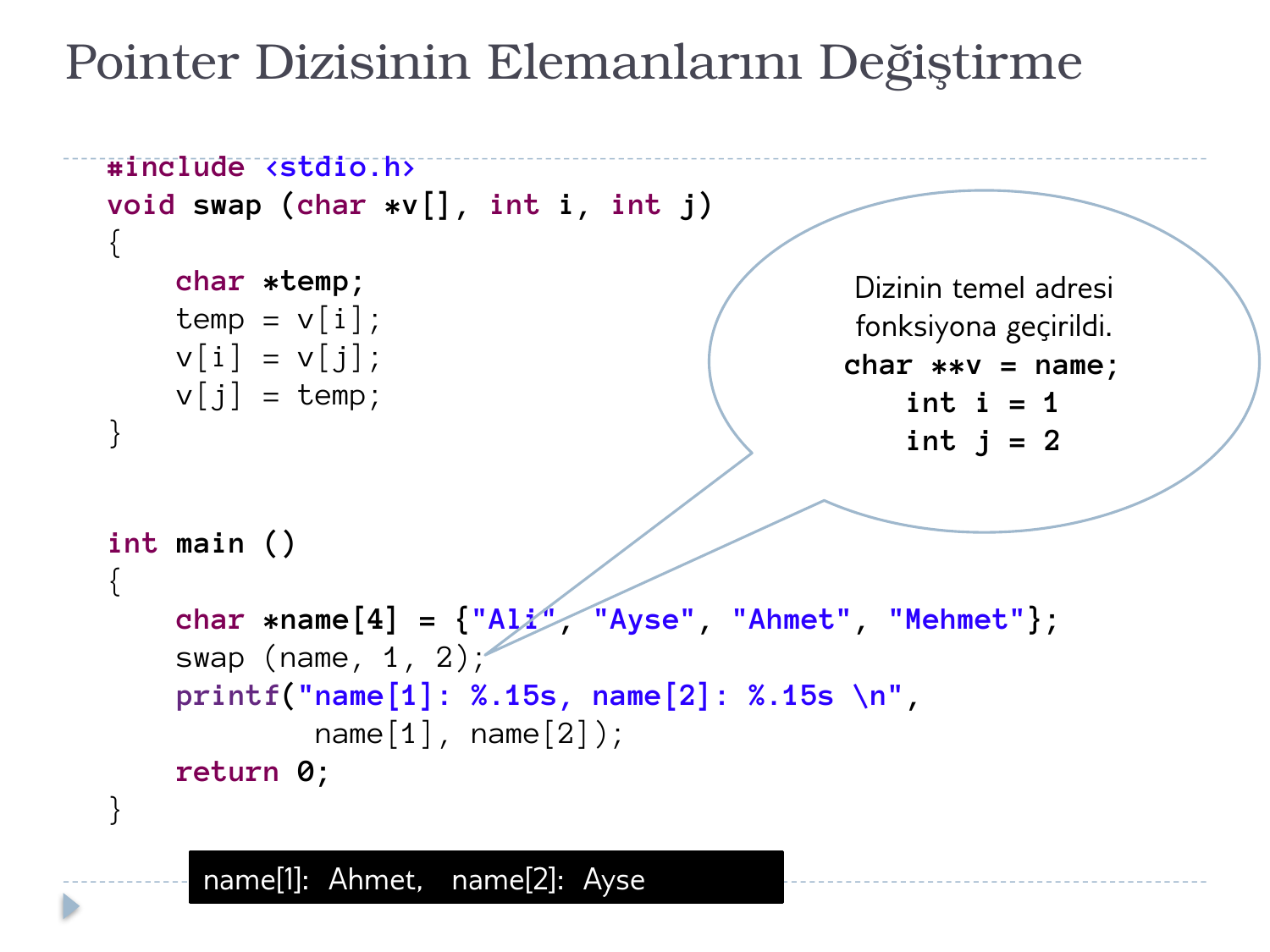

# Pointer Dizisinin Elemanlarını Değiştirme
#include <stdio.h>
void swap (char *v[], int i, int j)
{
    char *temp;
    temp = v[i];
    v[i] = v[j];
    v[j] = temp;
}

Dizinin temel adresi fonksiyona geçirildi.
char **v = name;
int i = 1
int j = 2
int main ()
{
    char *name[4] = {"Ali", "Ayse", "Ahmet", "Mehmet"};
    swap (name, 1, 2);
    printf("name[1]: %.15s, name[2]: %.15s \n",
            name[1], name[2]);
    return 0;
}
name[1]:  Ahmet,   name[2]:  Ayse